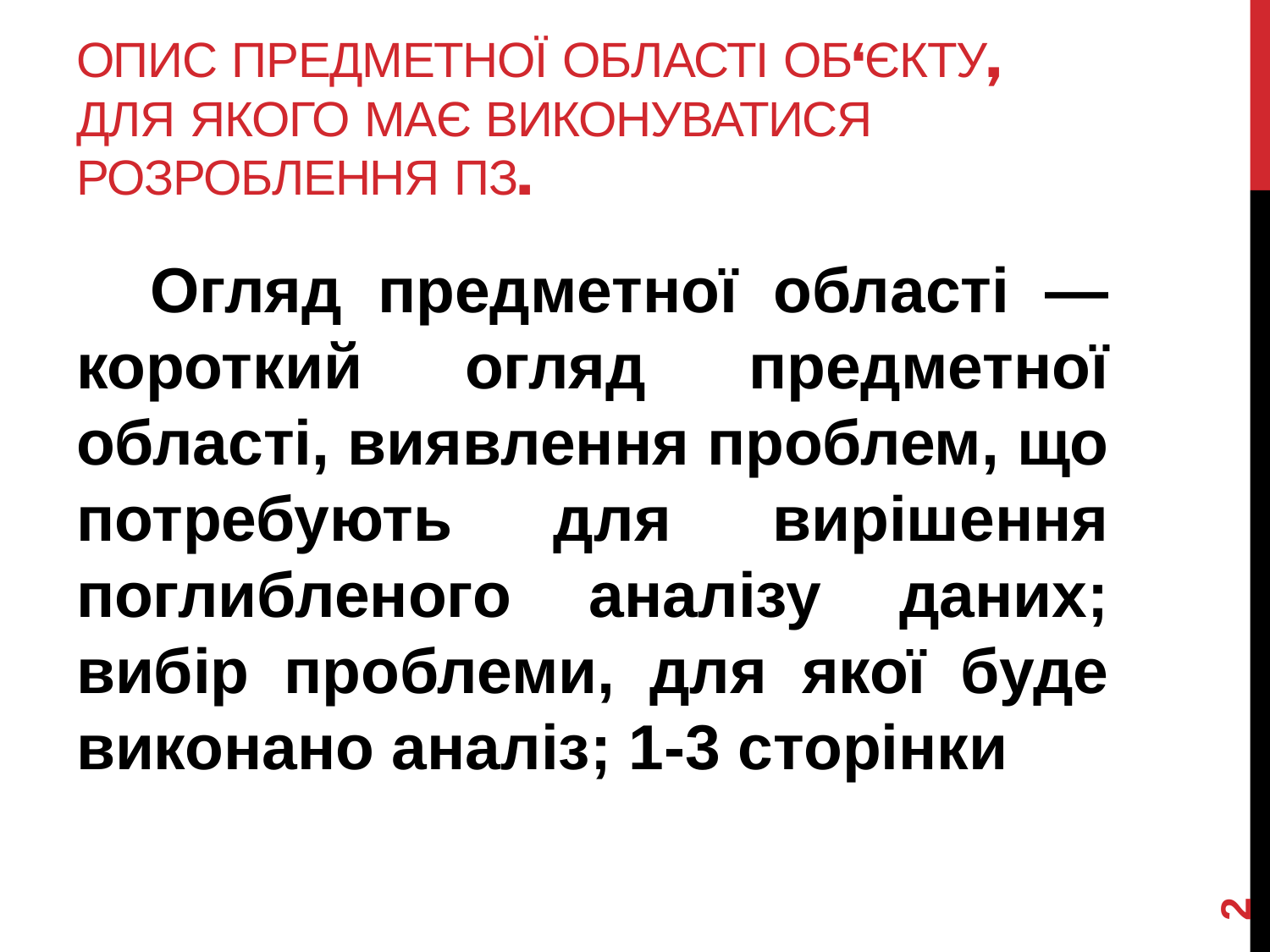

# Опис предметної області об‘єкту, для якого має виконуватися розроблення ПЗ.
Огляд предметної області ― короткий огляд предметної області, виявлення проблем, що потребують для вирішення поглибленого аналізу даних; вибір проблеми, для якої буде виконано аналіз; 1-3 сторінки
2